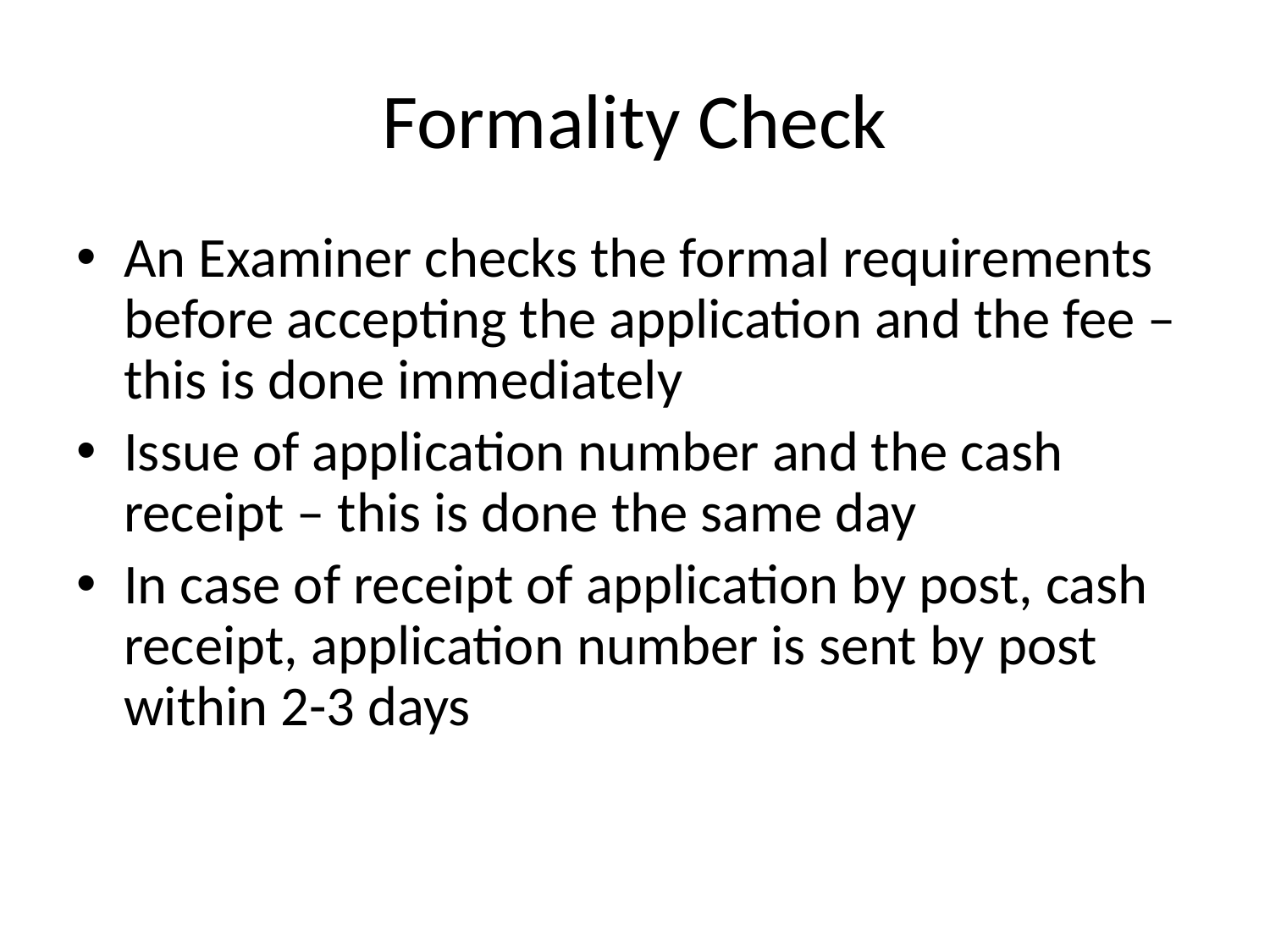

# Formality Check
An Examiner checks the formal requirements before accepting the application and the fee – this is done immediately
Issue of application number and the cash receipt – this is done the same day
In case of receipt of application by post, cash receipt, application number is sent by post within 2-3 days